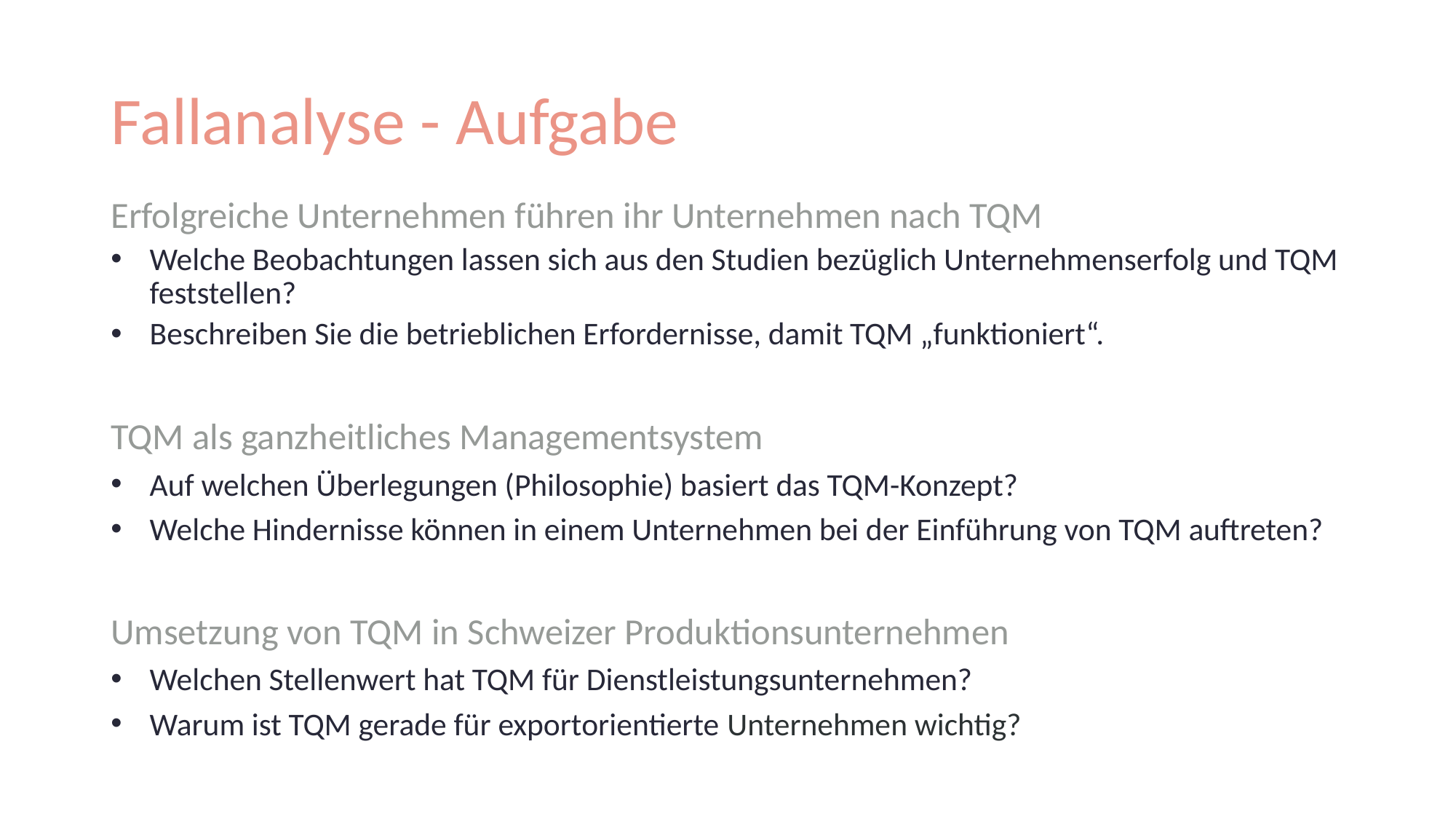

# Fallanalyse - Aufgabe
Erfolgreiche Unternehmen führen ihr Unternehmen nach TQM
Welche Beobachtungen lassen sich aus den Studien bezüglich Unternehmenserfolg und TQM feststellen?
Beschreiben Sie die betrieblichen Erfordernisse, damit TQM „funktioniert“.

TQM als ganzheitliches Managementsystem
Auf welchen Überlegungen (Philosophie) basiert das TQM-Konzept?
Welche Hindernisse können in einem Unternehmen bei der Einführung von TQM auftreten?

Umsetzung von TQM in Schweizer Produktionsunternehmen
Welchen Stellenwert hat TQM für Dienstleistungsunternehmen?
Warum ist TQM gerade für exportorientierte Unternehmen wichtig?